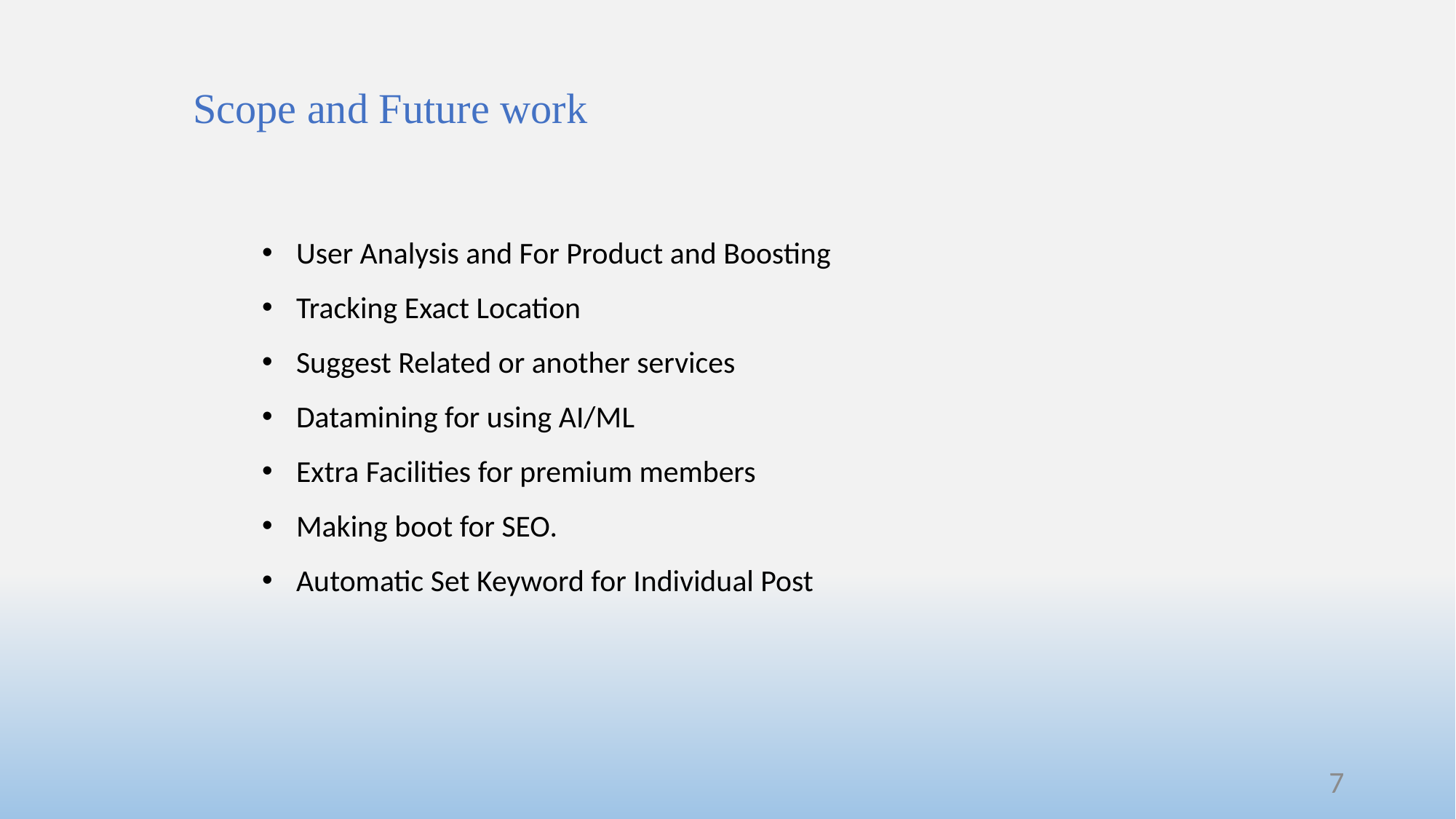

Scope and Future work
User Analysis and For Product and Boosting
Tracking Exact Location
Suggest Related or another services
Datamining for using AI/ML
Extra Facilities for premium members
Making boot for SEO.
Automatic Set Keyword for Individual Post
7